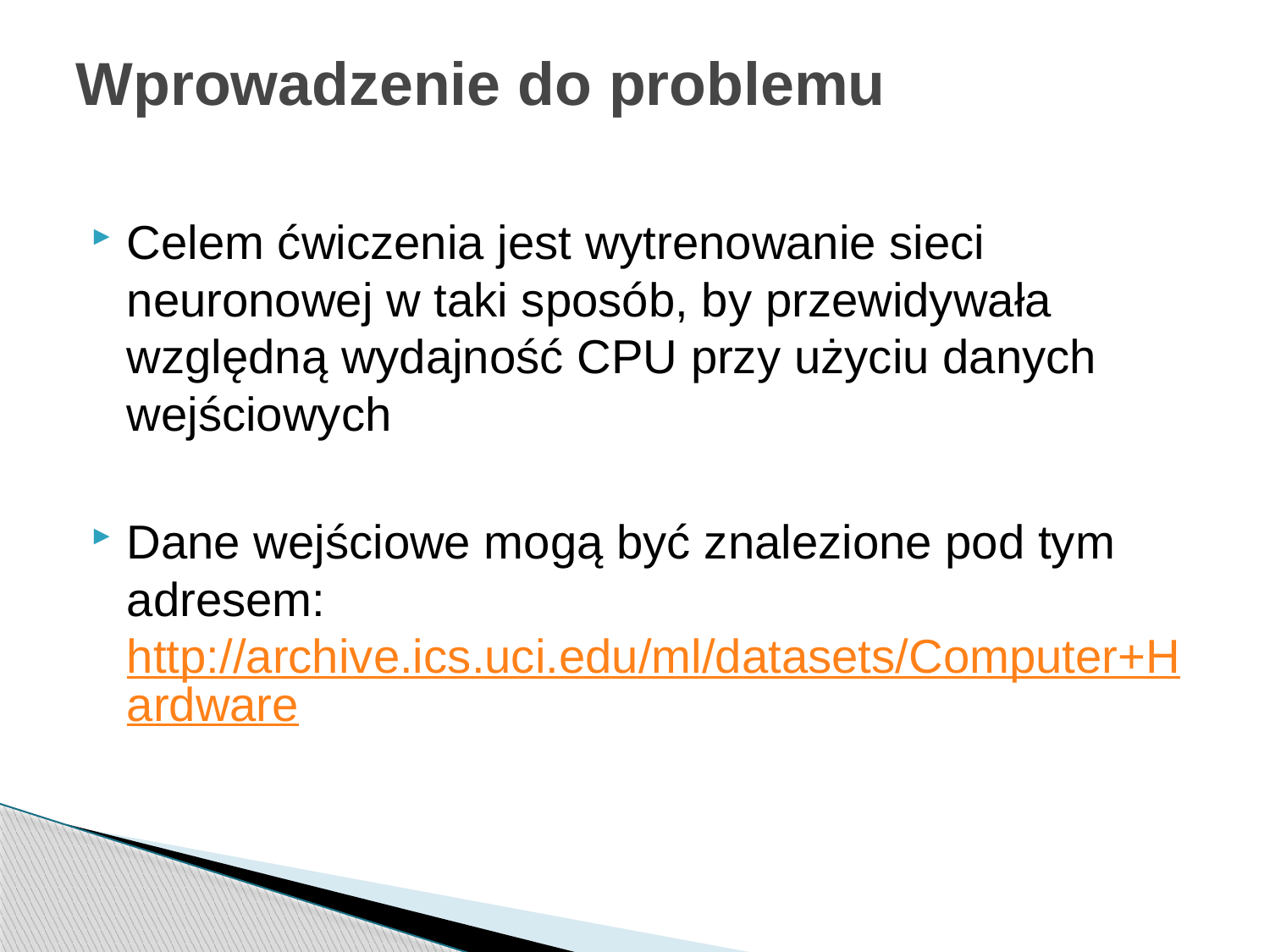

# Wprowadzenie do problemu
Celem ćwiczenia jest wytrenowanie sieci neuronowej w taki sposób, by przewidywała względną wydajność CPU przy użyciu danych wejściowych

Dane wejściowe mogą być znalezione pod tym adresem: http://archive.ics.uci.edu/ml/datasets/Computer+Hardware